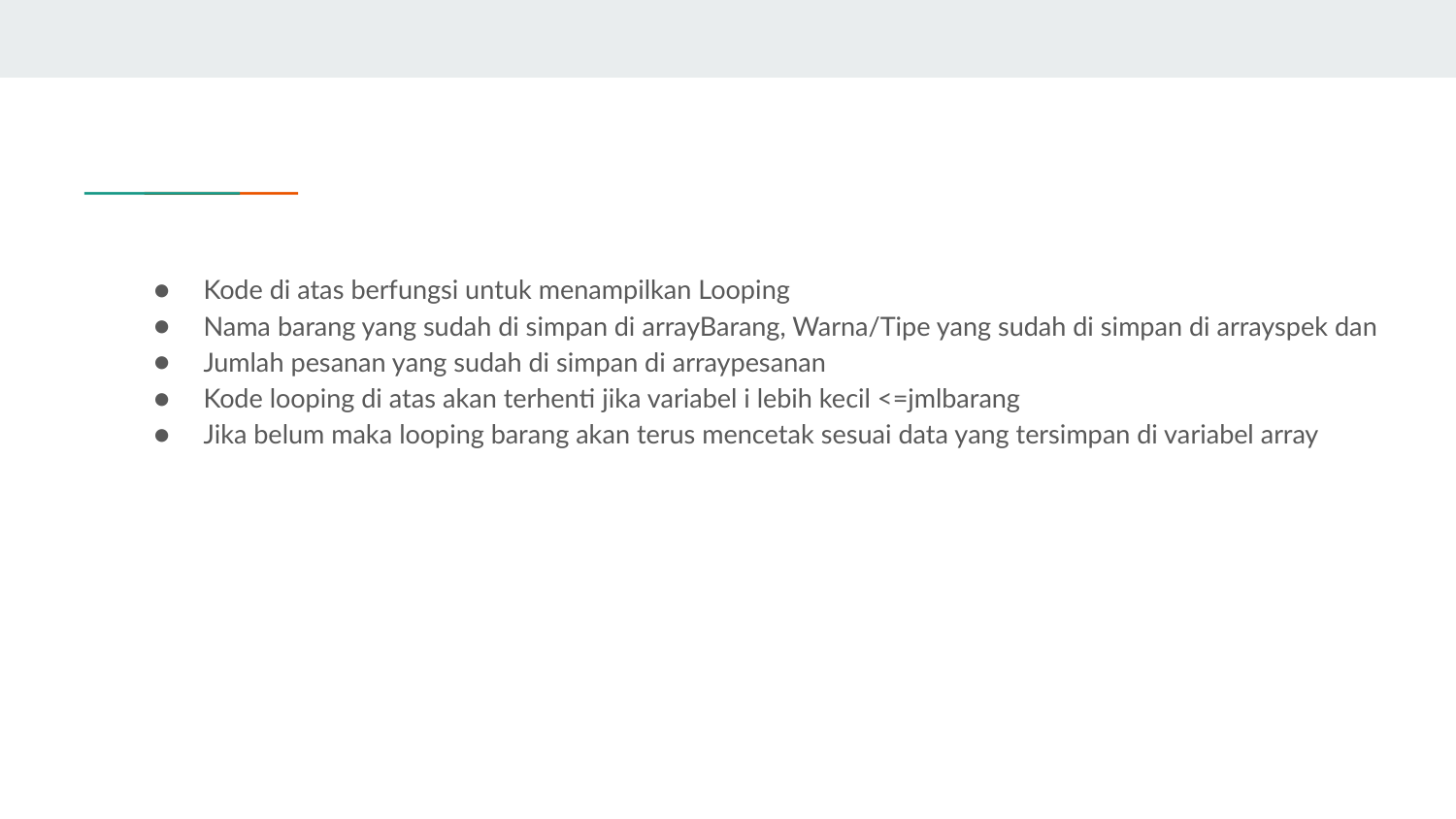

Kode di atas berfungsi untuk menampilkan Looping
Nama barang yang sudah di simpan di arrayBarang, Warna/Tipe yang sudah di simpan di arrayspek dan
Jumlah pesanan yang sudah di simpan di arraypesanan
Kode looping di atas akan terhenti jika variabel i lebih kecil <=jmlbarang
Jika belum maka looping barang akan terus mencetak sesuai data yang tersimpan di variabel array